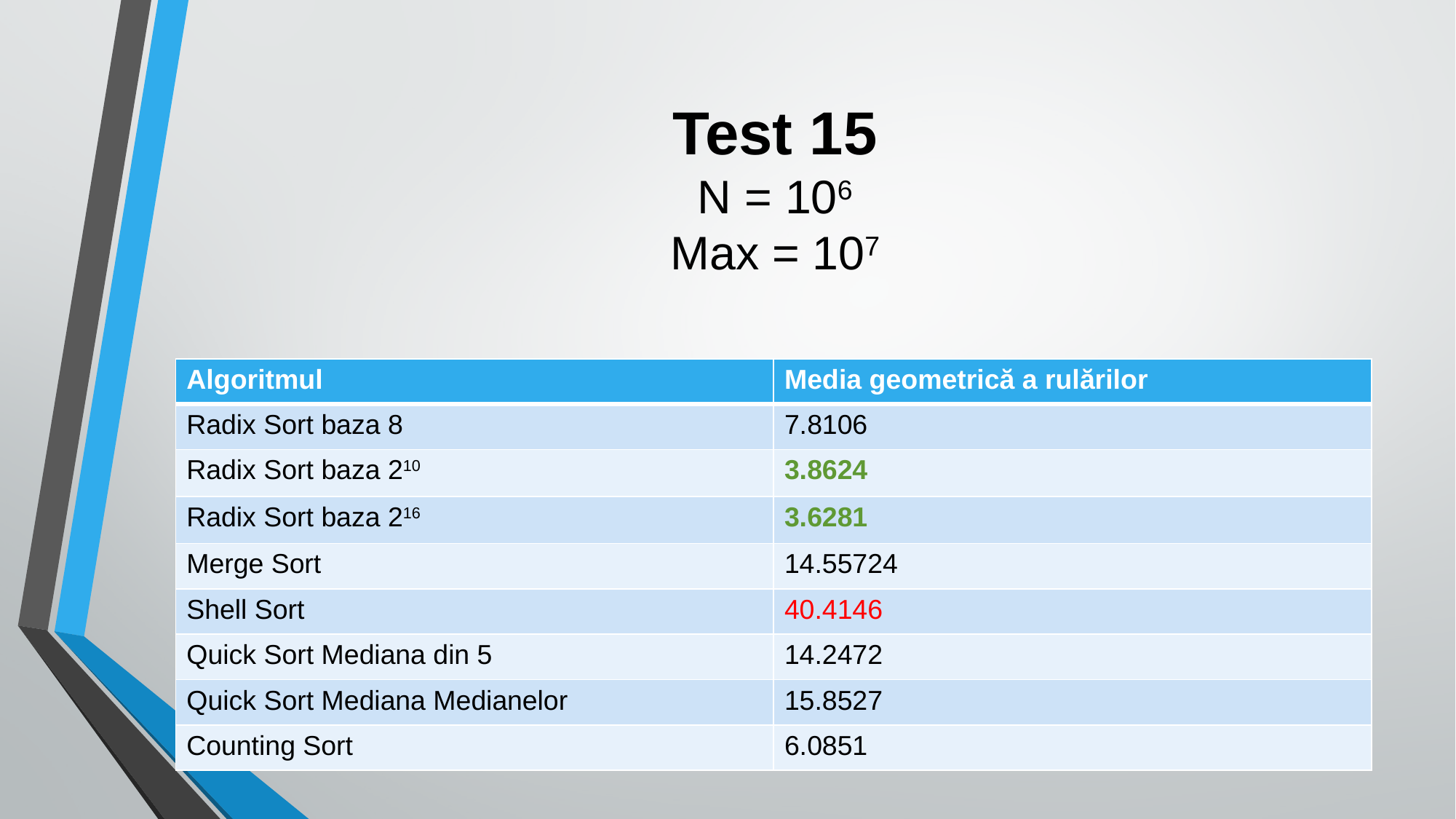

# Test 15 N = 106 Max = 107
| Algoritmul | Media geometrică a rulărilor |
| --- | --- |
| Radix Sort baza 8 | 7.8106 |
| Radix Sort baza 210 | 3.8624 |
| Radix Sort baza 216 | 3.6281 |
| Merge Sort | 14.55724 |
| Shell Sort | 40.4146 |
| Quick Sort Mediana din 5 | 14.2472 |
| Quick Sort Mediana Medianelor | 15.8527 |
| Counting Sort | 6.0851 |